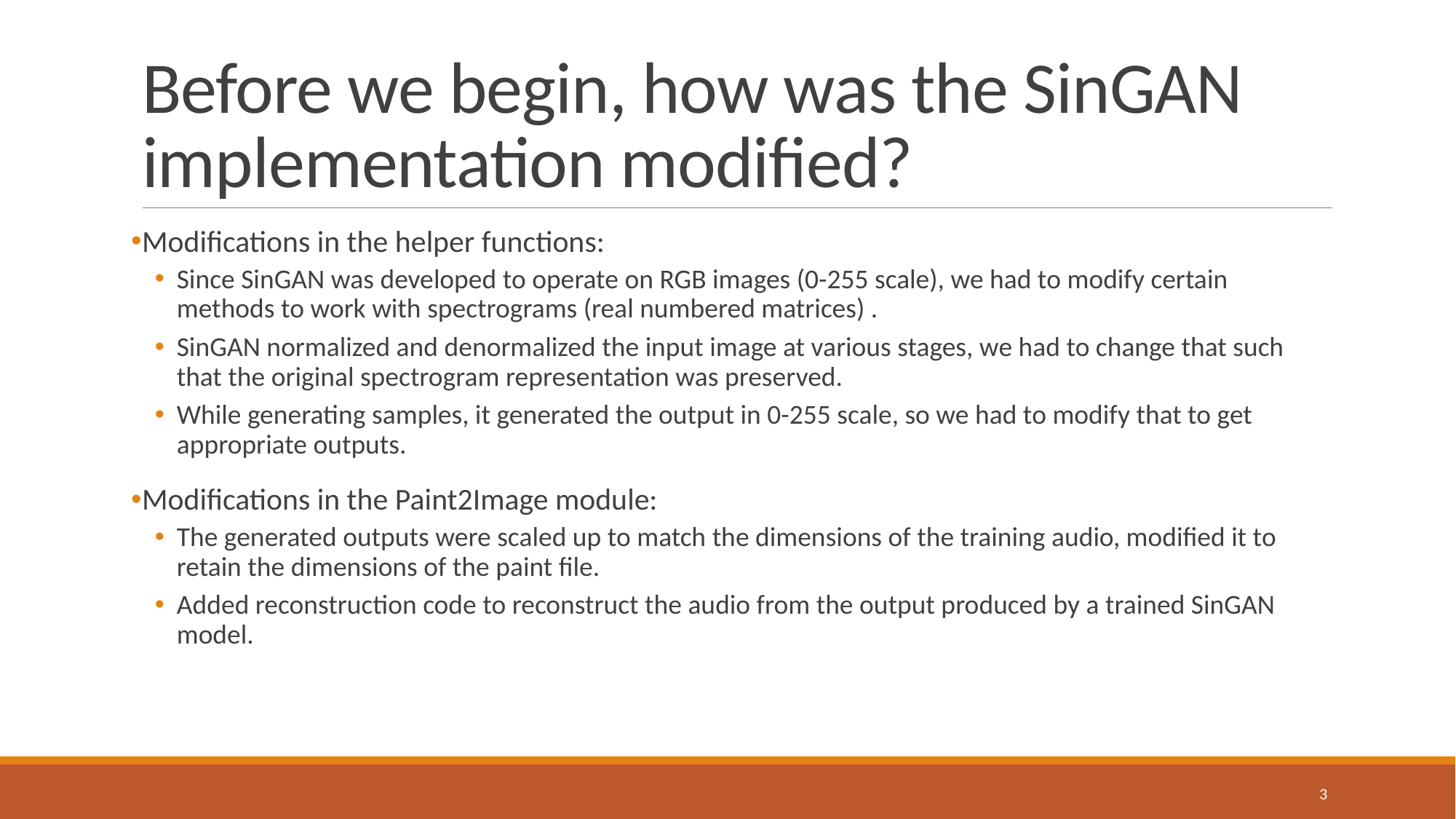

# Before we begin, how was the SinGAN implementation modified?
Modifications in the helper functions:
Since SinGAN was developed to operate on RGB images (0-255 scale), we had to modify certain methods to work with spectrograms (real numbered matrices) .
SinGAN normalized and denormalized the input image at various stages, we had to change that such that the original spectrogram representation was preserved.
While generating samples, it generated the output in 0-255 scale, so we had to modify that to get appropriate outputs.
Modifications in the Paint2Image module:
The generated outputs were scaled up to match the dimensions of the training audio, modified it to retain the dimensions of the paint file.
Added reconstruction code to reconstruct the audio from the output produced by a trained SinGAN model.

3